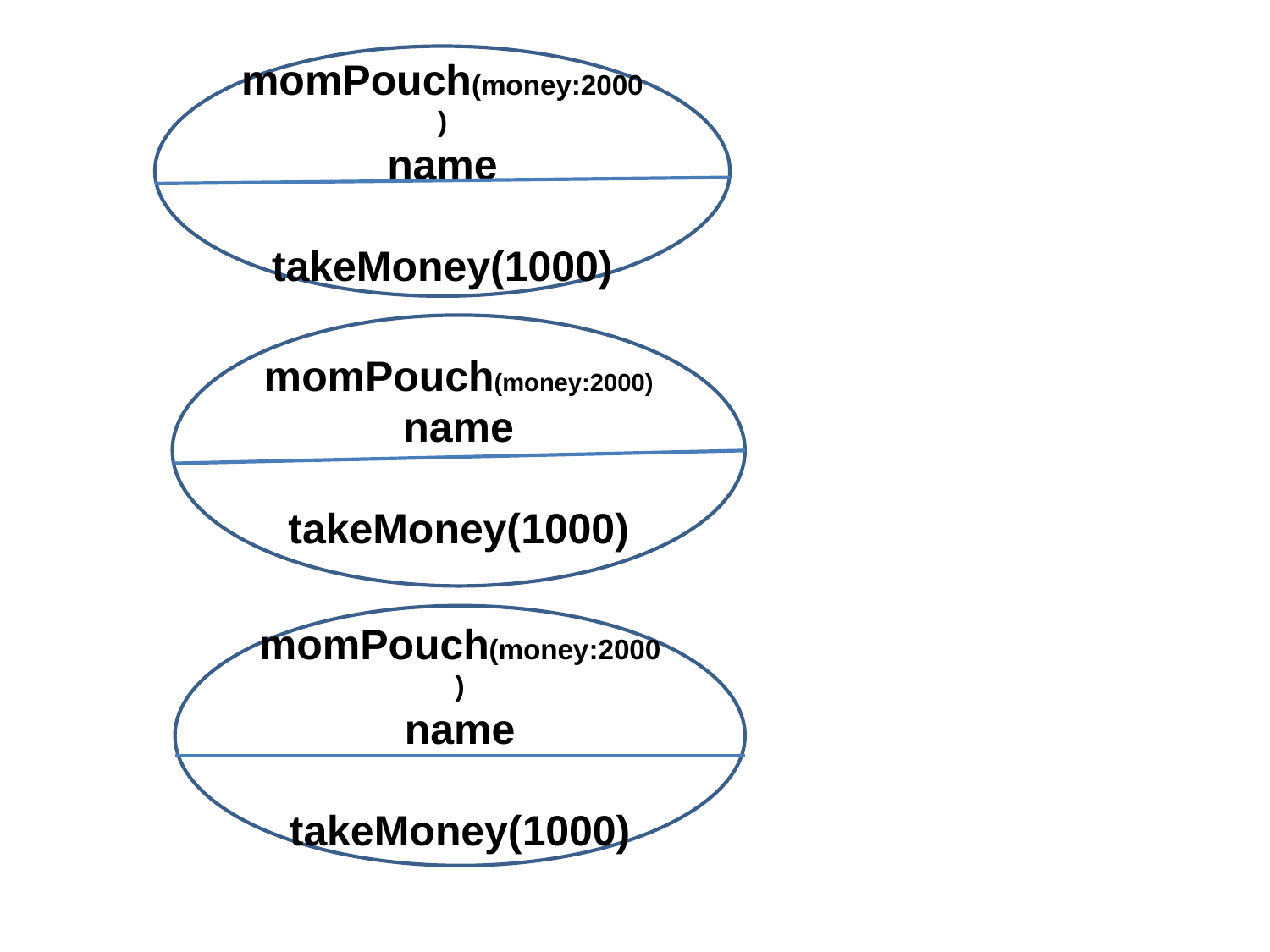

momPouch(money:2000)
name

takeMoney(1000)
momPouch(money:2000)
name

takeMoney(1000)
momPouch(money:2000)
name

takeMoney(1000)